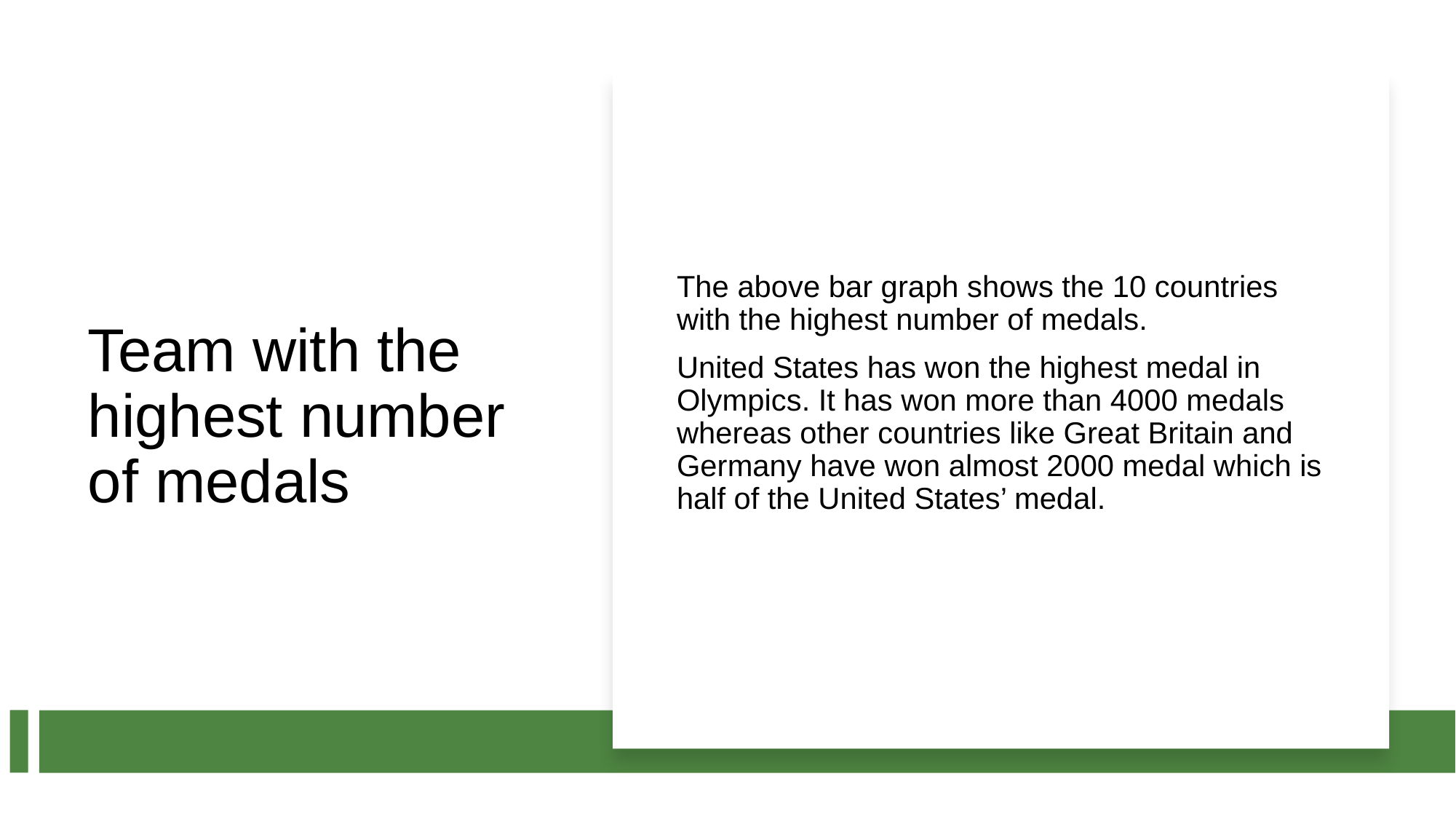

# Team with the highest number of medals
The above bar graph shows the 10 countries with the highest number of medals.
United States has won the highest medal in Olympics. It has won more than 4000 medals whereas other countries like Great Britain and Germany have won almost 2000 medal which is half of the United States’ medal.